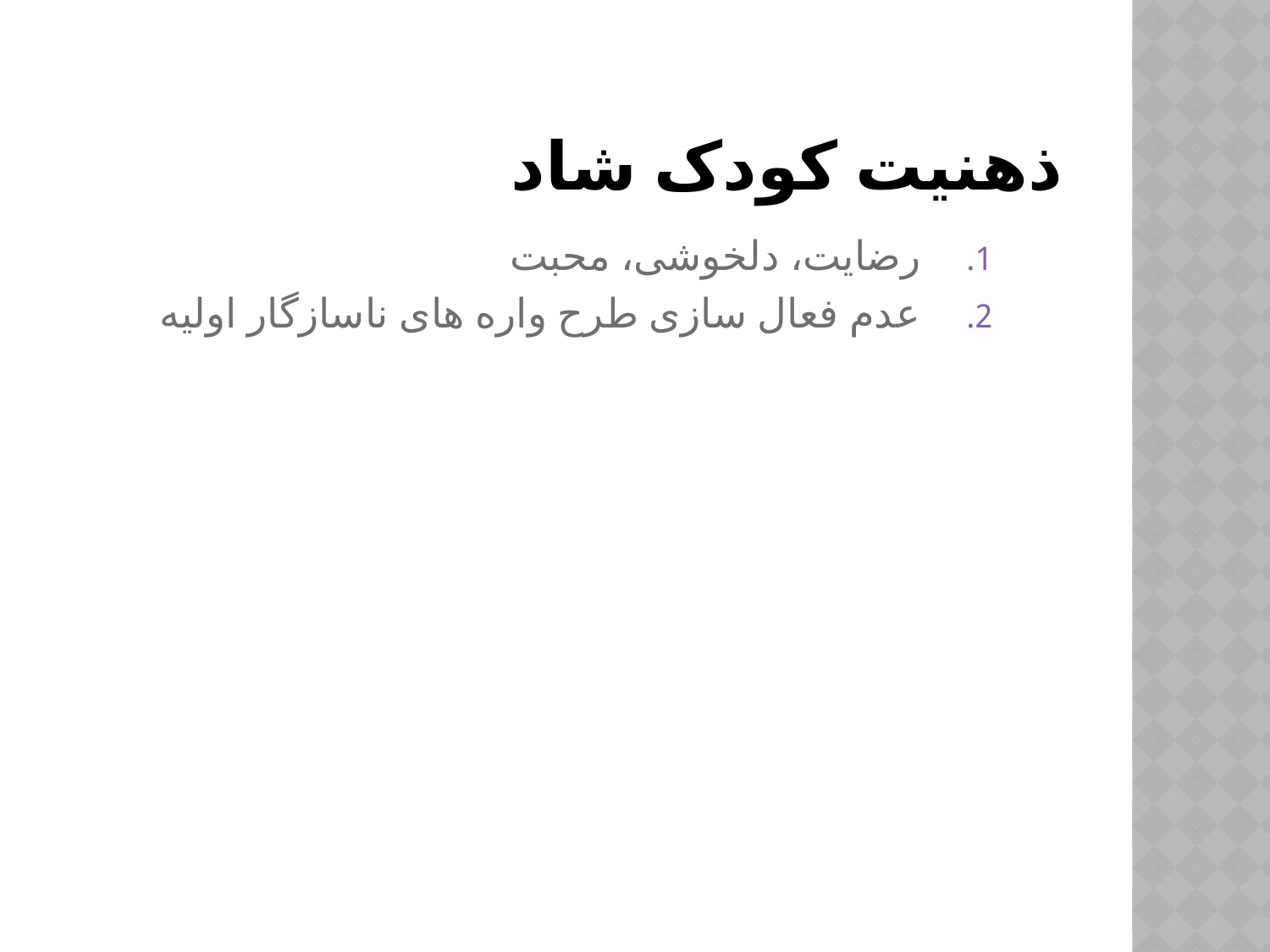

# ذهنیت کودک شاد
رضایت، دلخوشی، محبت
عدم فعال سازی طرح واره های ناسازگار اولیه